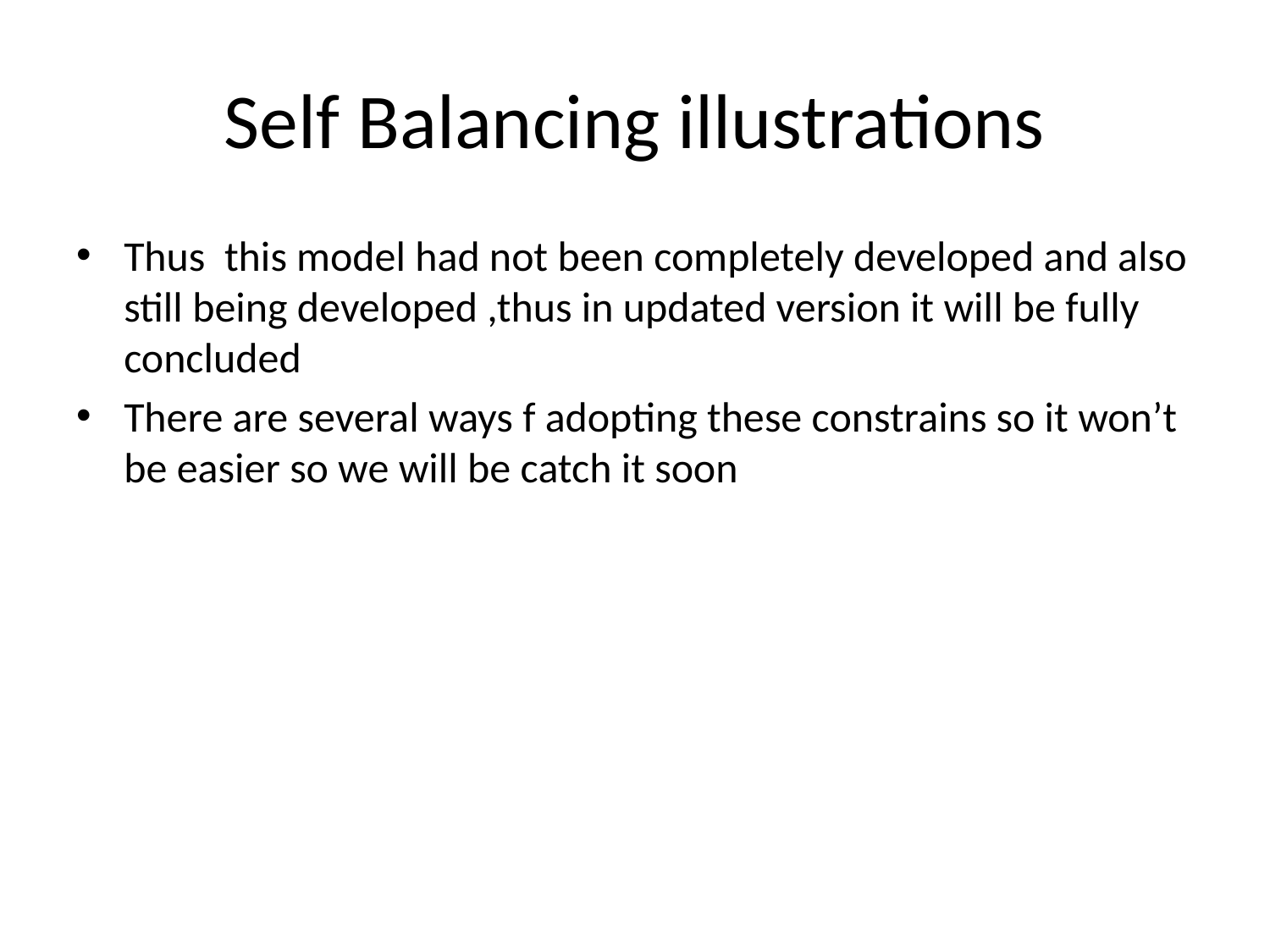

# Self Balancing illustrations
Thus  this model had not been completely developed and also still being developed ,thus in updated version it will be fully concluded
There are several ways f adopting these constrains so it won’t be easier so we will be catch it soon